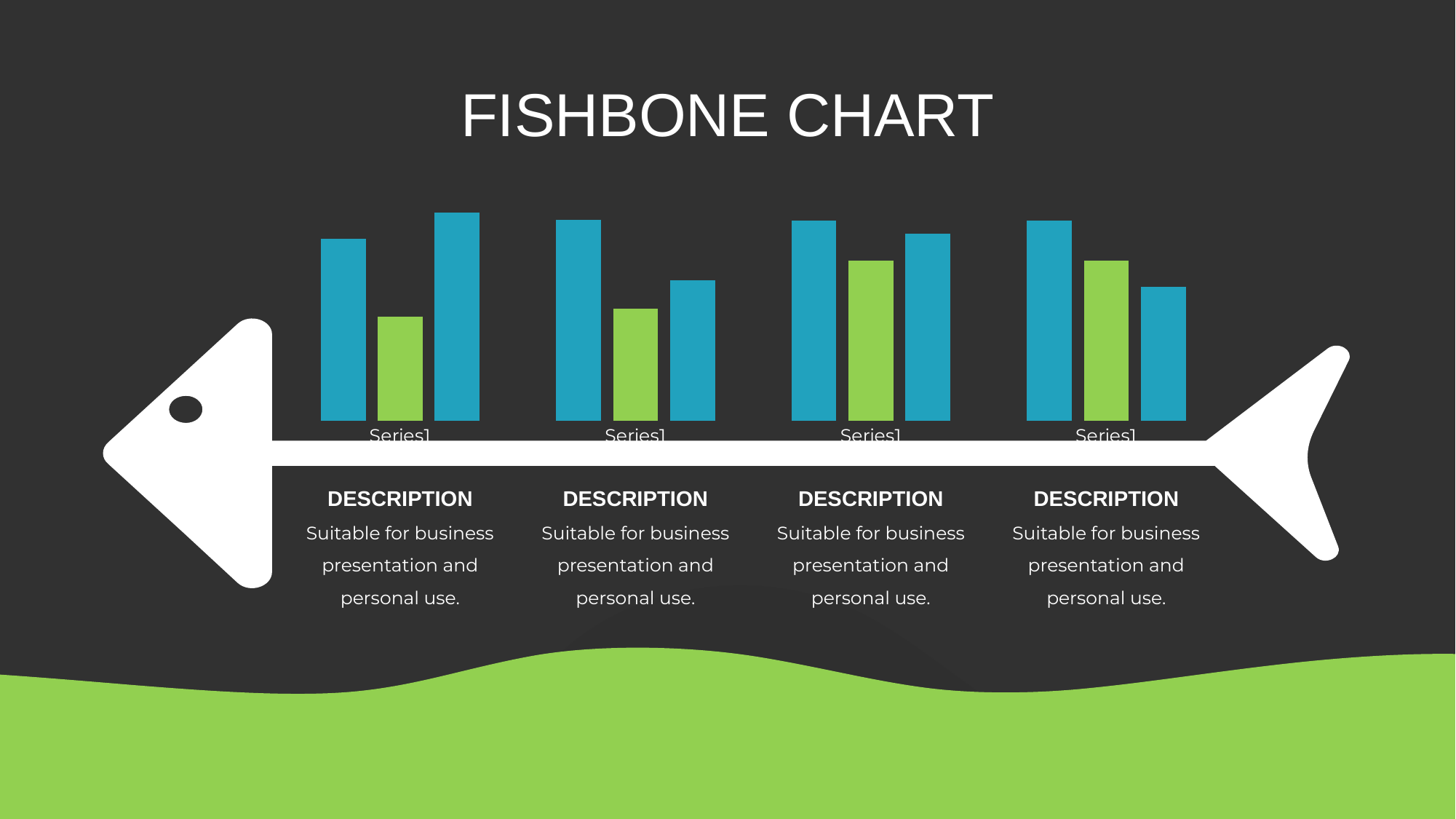

# FISHBONE CHART

### Chart

| Category | Column1 | Column2 | Column3 |
|---|---|---|---|
|  | 3.5 | 2.0 | 4.0 |

### Chart

| Category | Column1 | Column2 | Column3 |
|---|---|---|---|
|  | 4.3 | 2.4 | 3.0 |

### Chart

| Category | Column1 | Column2 | Column3 |
|---|---|---|---|
|  | 3.0 | 2.4 | 2.8 |

### Chart

| Category | Column1 | Column2 | Column3 |
|---|---|---|---|
|  | 3.0 | 2.4 | 2.0 |
DESCRIPTION
DESCRIPTION
DESCRIPTION
DESCRIPTION
Suitable for business presentation and personal use.
Suitable for business presentation and personal use.
Suitable for business presentation and personal use.
Suitable for business presentation and personal use.